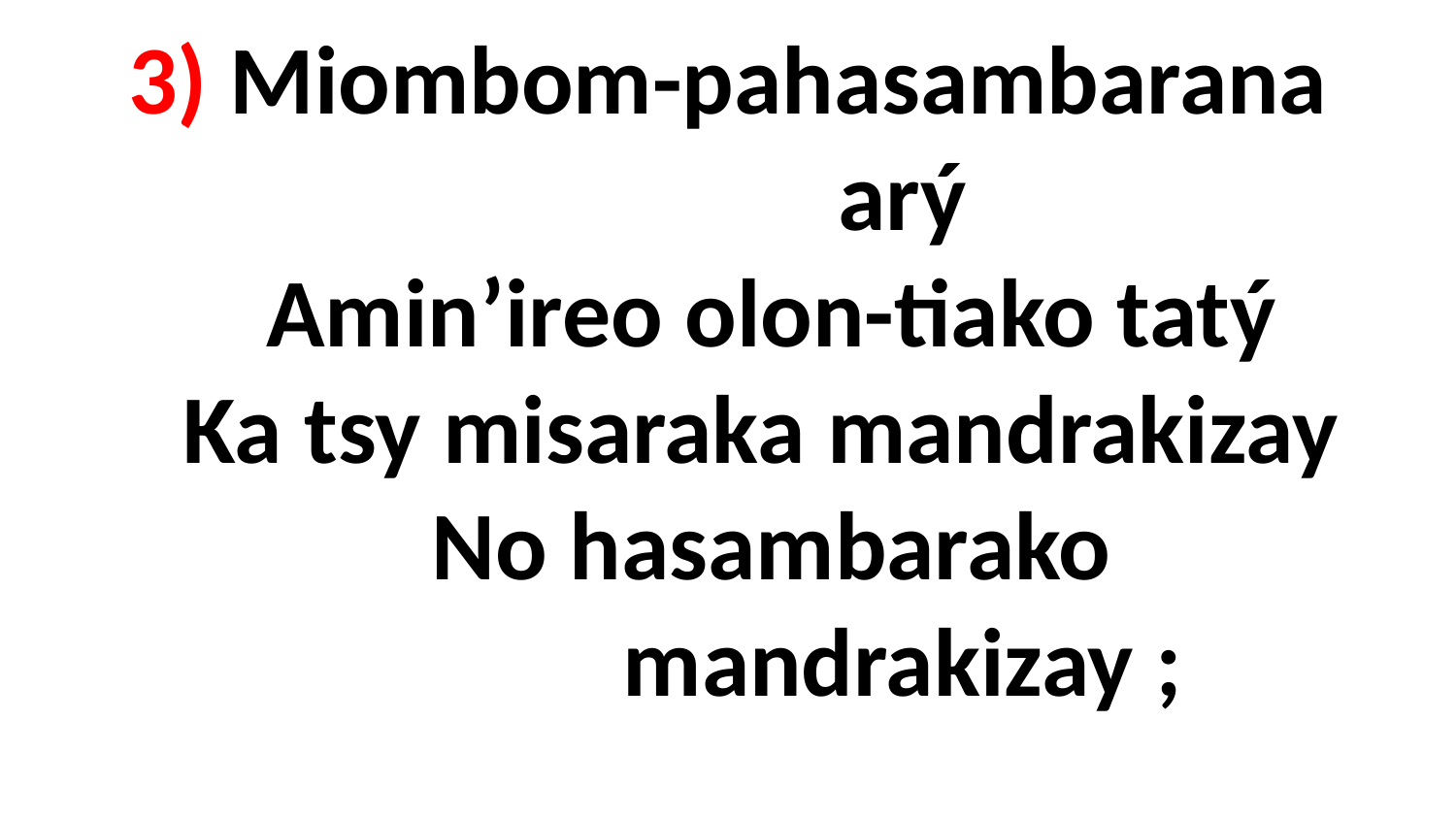

# 3) Miombom-pahasambarana arý Amin’ireo olon-tiako tatý Ka tsy misaraka mandrakizay No hasambarako mandrakizay ;